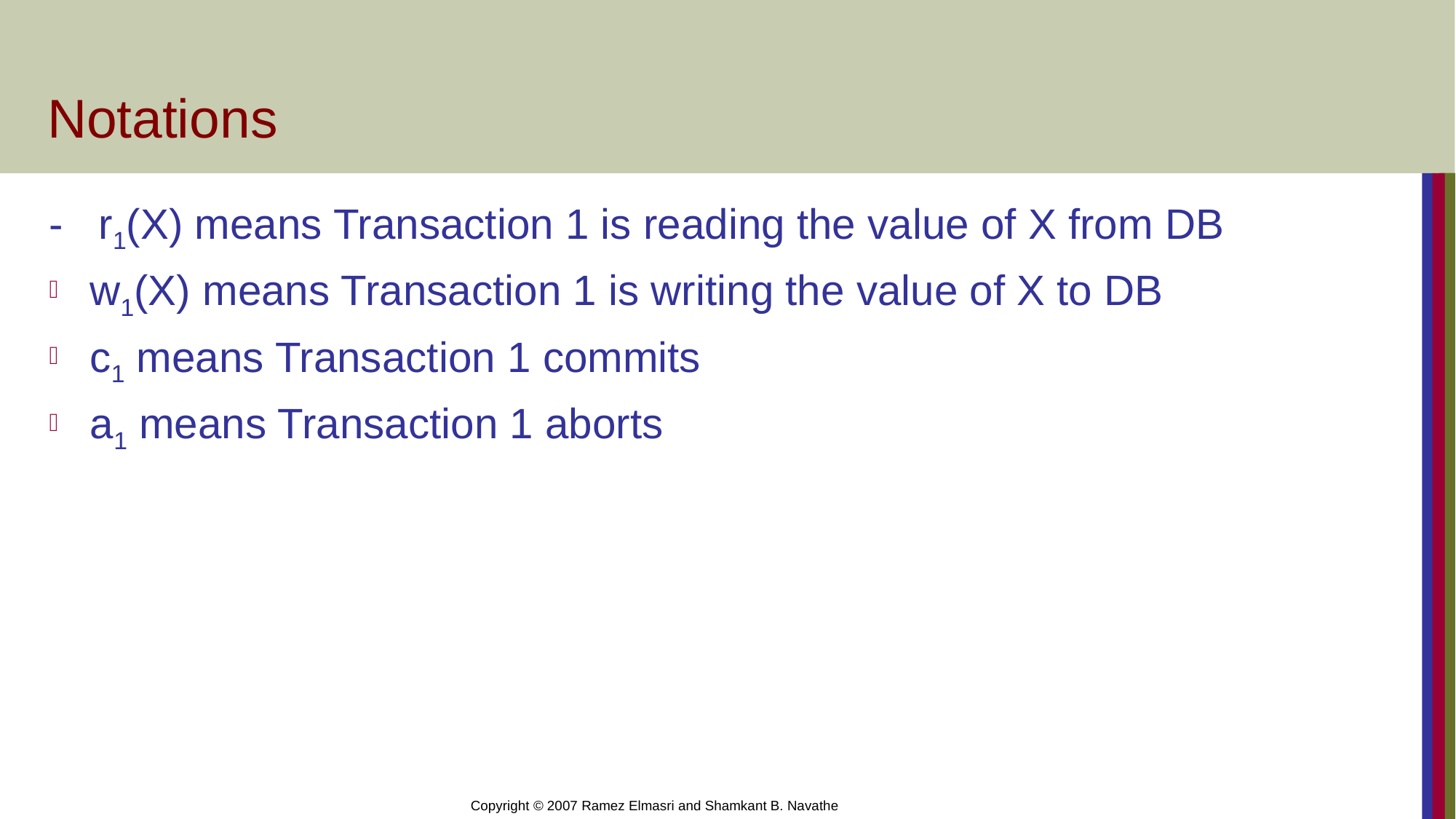

# Notations
-   r1(X) means Transaction 1 is reading the value of X from DB
w1(X) means Transaction 1 is writing the value of X to DB
c1 means Transaction 1 commits
a1 means Transaction 1 aborts